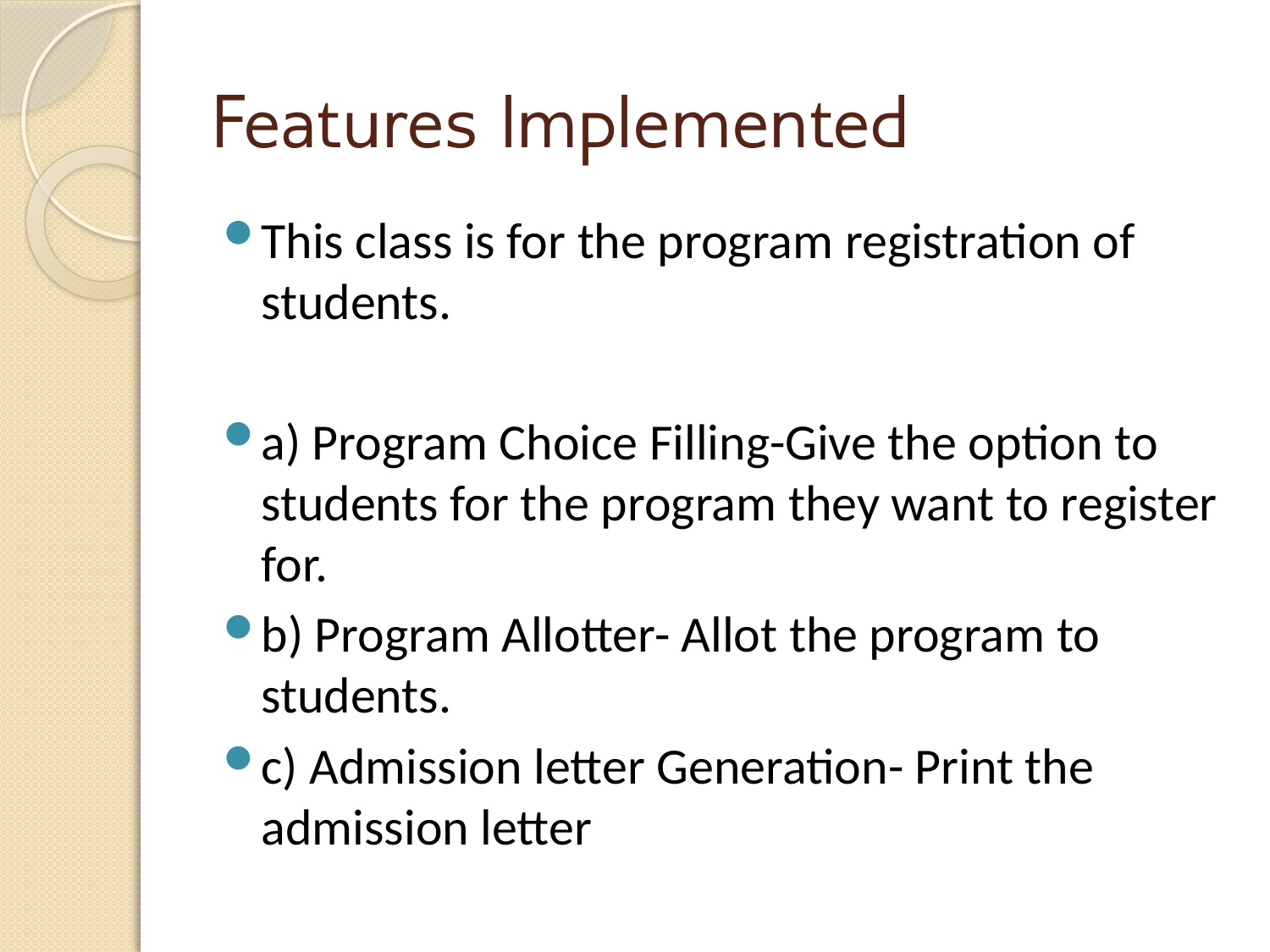

# Features Implemented
This class is for the program registration of students.

a) Program Choice Filling-Give the option to students for the program they want to register for.
b) Program Allotter- Allot the program to students.
c) Admission letter Generation- Print the admission letter